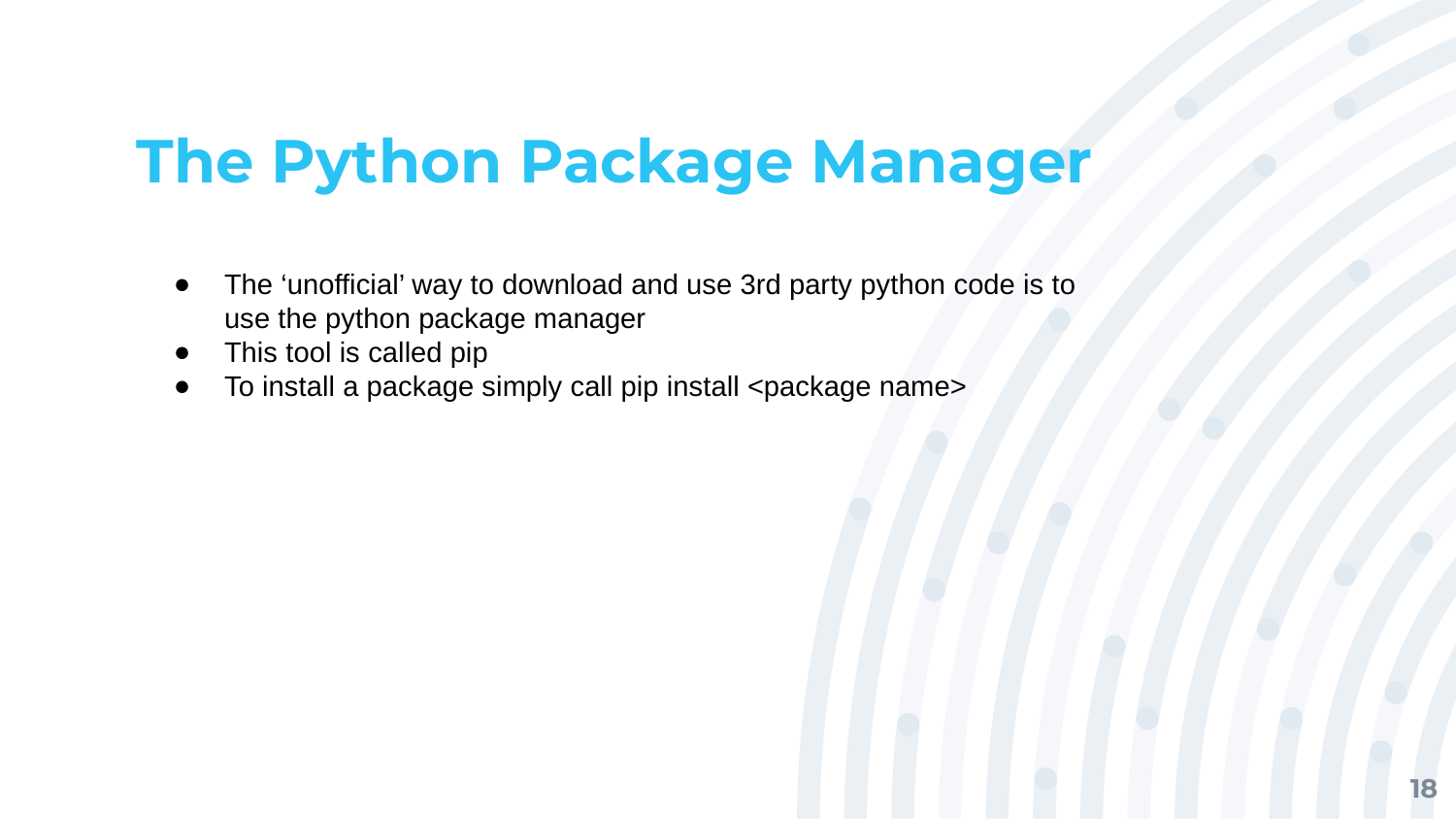

# The Python Package Manager
The ‘unofficial’ way to download and use 3rd party python code is to use the python package manager
This tool is called pip
To install a package simply call pip install <package name>
18